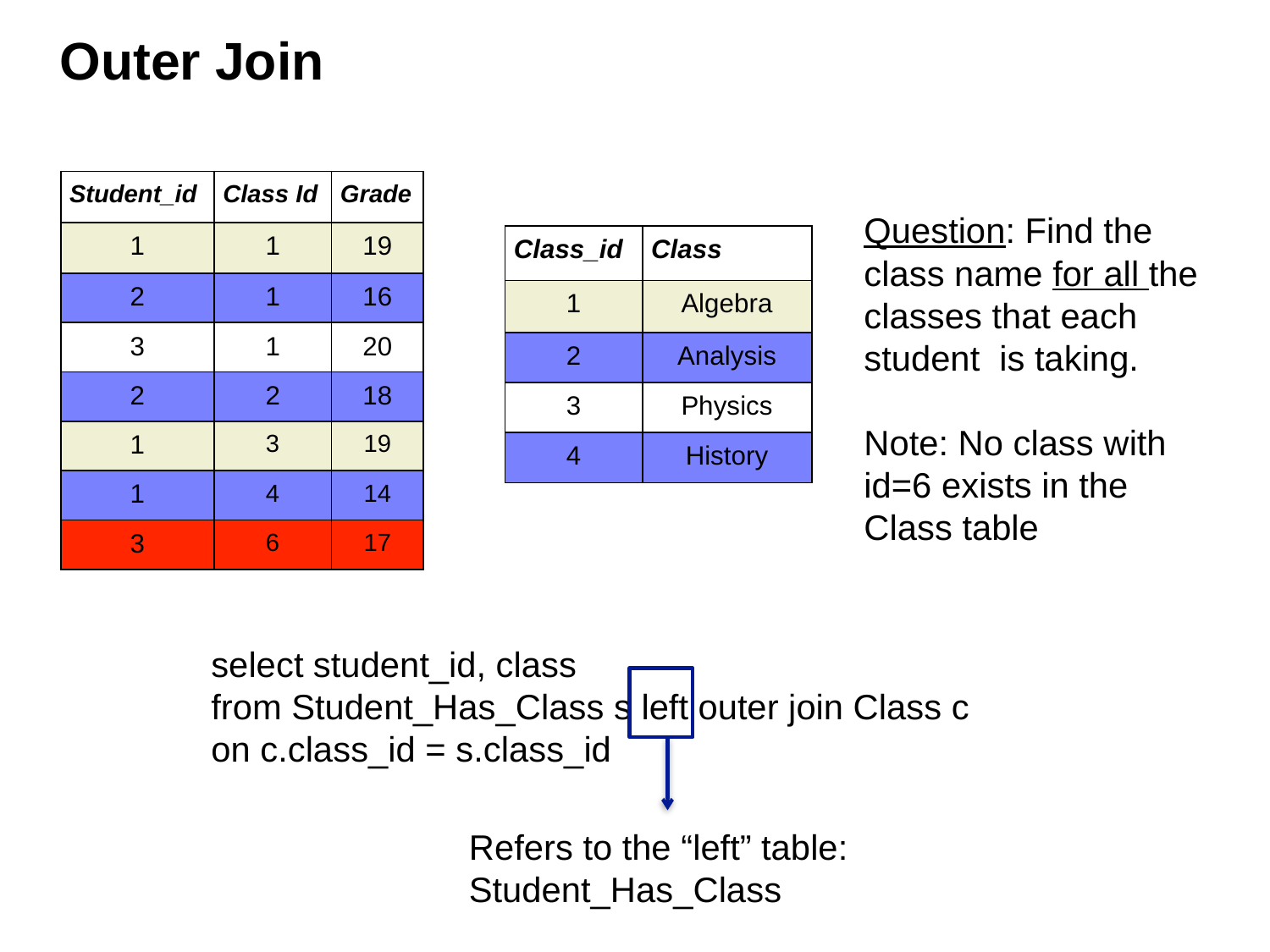

Outer Join
| Student\_id | Class Id | Grade |
| --- | --- | --- |
| 1 | 1 | 19 |
| 2 | 1 | 16 |
| 3 | 1 | 20 |
| 2 | 2 | 18 |
| 1 | 3 | 19 |
| 1 | 4 | 14 |
| 3 | 6 | 17 |
Question: Find the
class name for all the
classes that each student  is taking.

Note: No class with id=6 exists in the Class table
| Class\_id | Class |
| --- | --- |
| 1 | Algebra |
| 2 | Analysis |
| 3 | Physics |
| 4 | History |
	select student_id, class
	from Student_Has_Class s left outer join Class c
	on c.class_id = s.class_id

Refers to the “left” table: Student_Has_Class